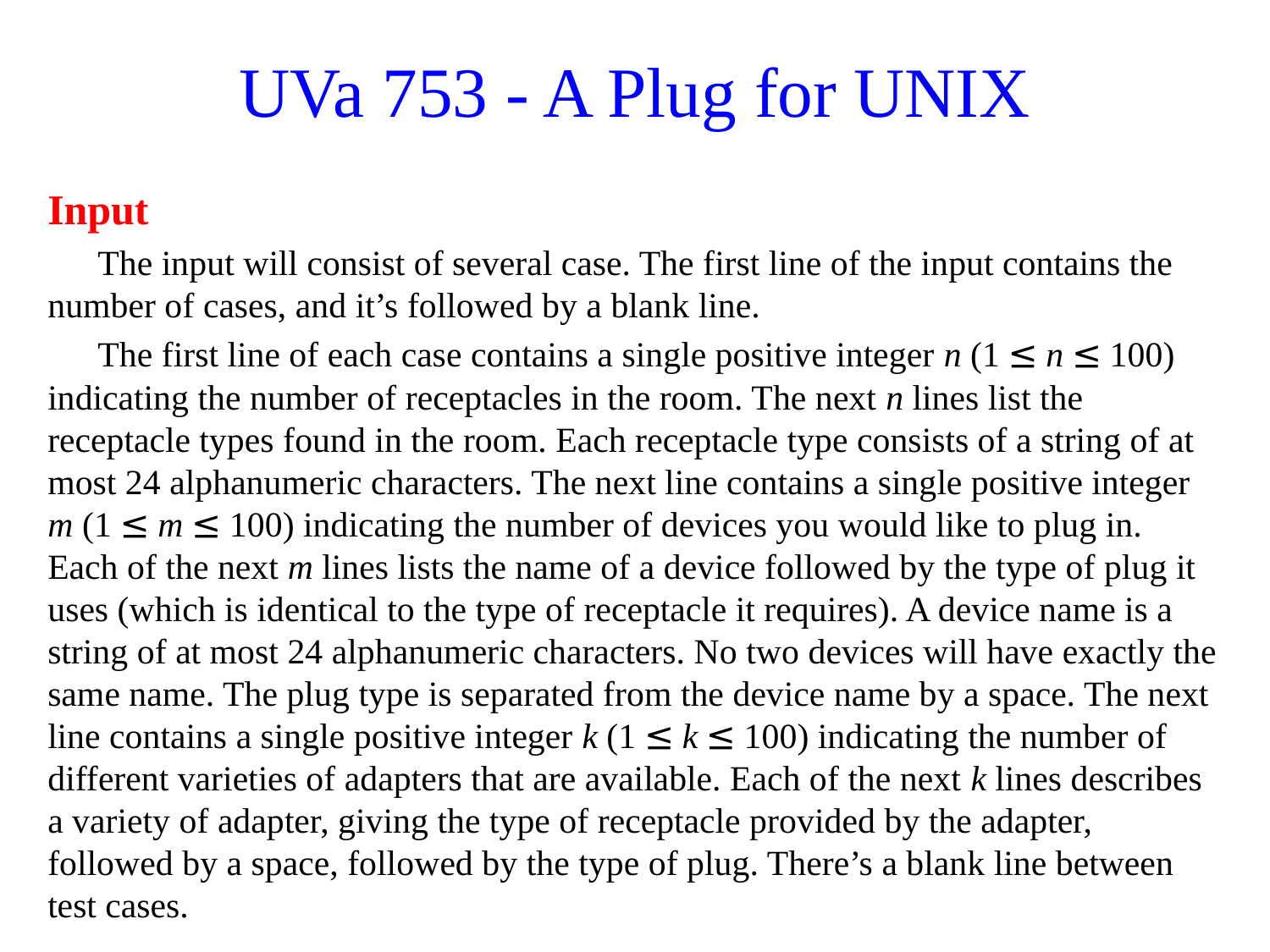

# UVa 753 - A Plug for UNIX
Input
The input will consist of several case. The first line of the input contains the number of cases, and it’s followed by a blank line.
The first line of each case contains a single positive integer n (1 ≤ n ≤ 100) indicating the number of receptacles in the room. The next n lines list the receptacle types found in the room. Each receptacle type consists of a string of at most 24 alphanumeric characters. The next line contains a single positive integer m (1 ≤ m ≤ 100) indicating the number of devices you would like to plug in. Each of the next m lines lists the name of a device followed by the type of plug it uses (which is identical to the type of receptacle it requires). A device name is a string of at most 24 alphanumeric characters. No two devices will have exactly the same name. The plug type is separated from the device name by a space. The next line contains a single positive integer k (1 ≤ k ≤ 100) indicating the number of different varieties of adapters that are available. Each of the next k lines describes a variety of adapter, giving the type of receptacle provided by the adapter, followed by a space, followed by the type of plug. There’s a blank line between test cases.